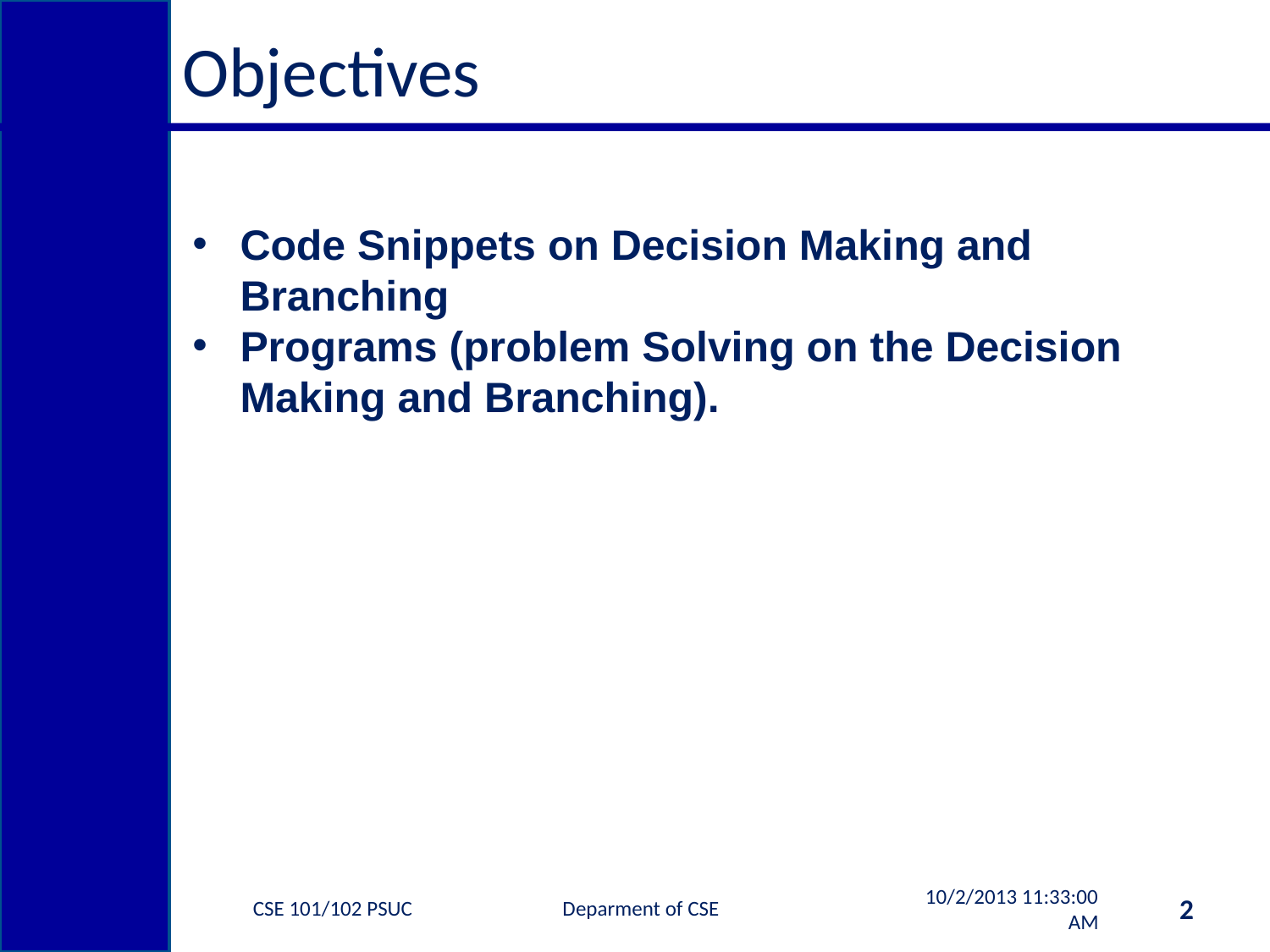

# Objectives
Code Snippets on Decision Making and Branching
Programs (problem Solving on the Decision Making and Branching).
CSE 101/102 PSUC                               Deparment of CSE
2
10/2/2013 11:33:00 AM